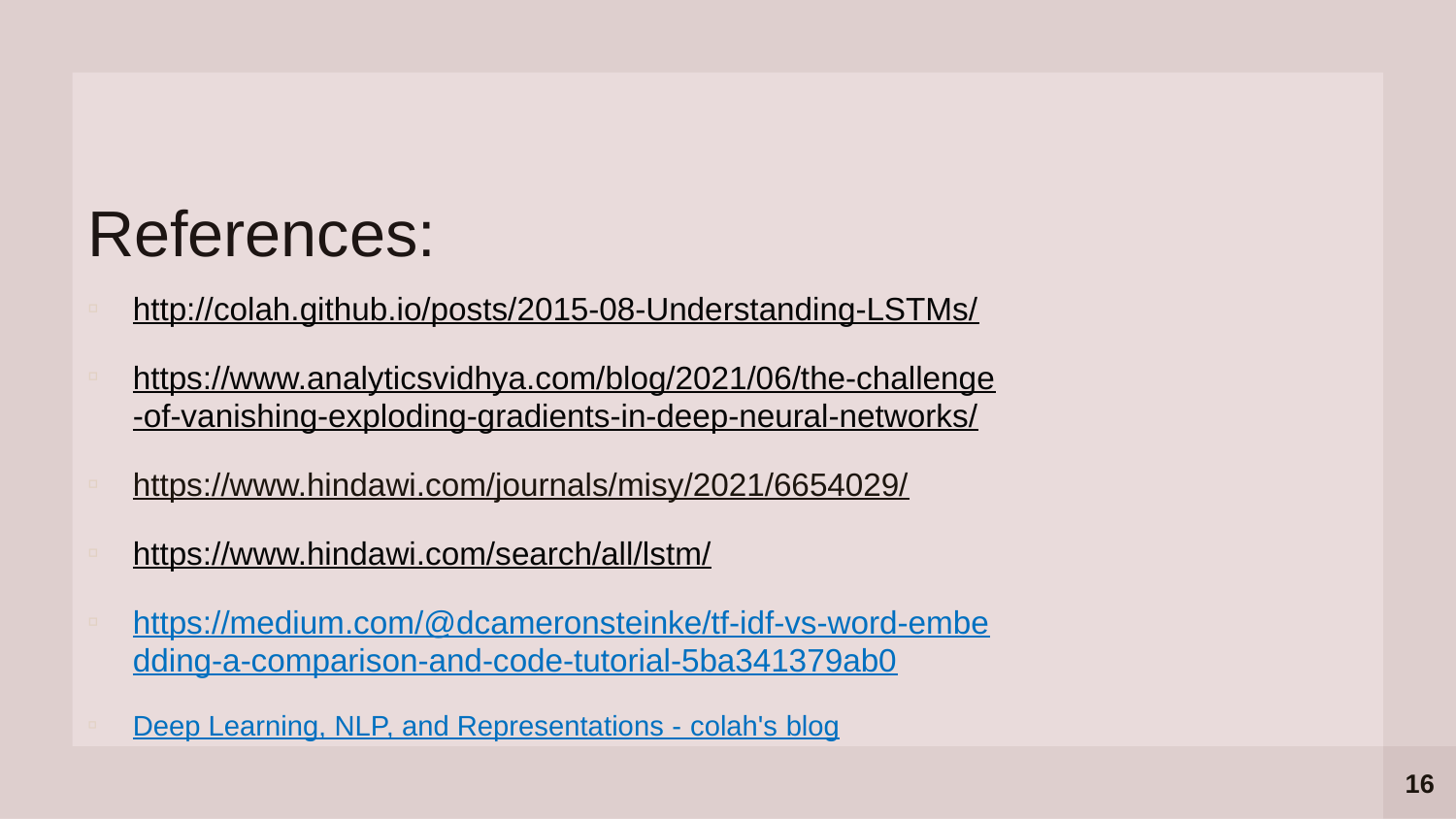

References:
http://colah.github.io/posts/2015-08-Understanding-LSTMs/
https://www.analyticsvidhya.com/blog/2021/06/the-challenge-of-vanishing-exploding-gradients-in-deep-neural-networks/
https://www.hindawi.com/journals/misy/2021/6654029/
https://www.hindawi.com/search/all/lstm/
https://medium.com/@dcameronsteinke/tf-idf-vs-word-embedding-a-comparison-and-code-tutorial-5ba341379ab0
Deep Learning, NLP, and Representations - colah's blog

16